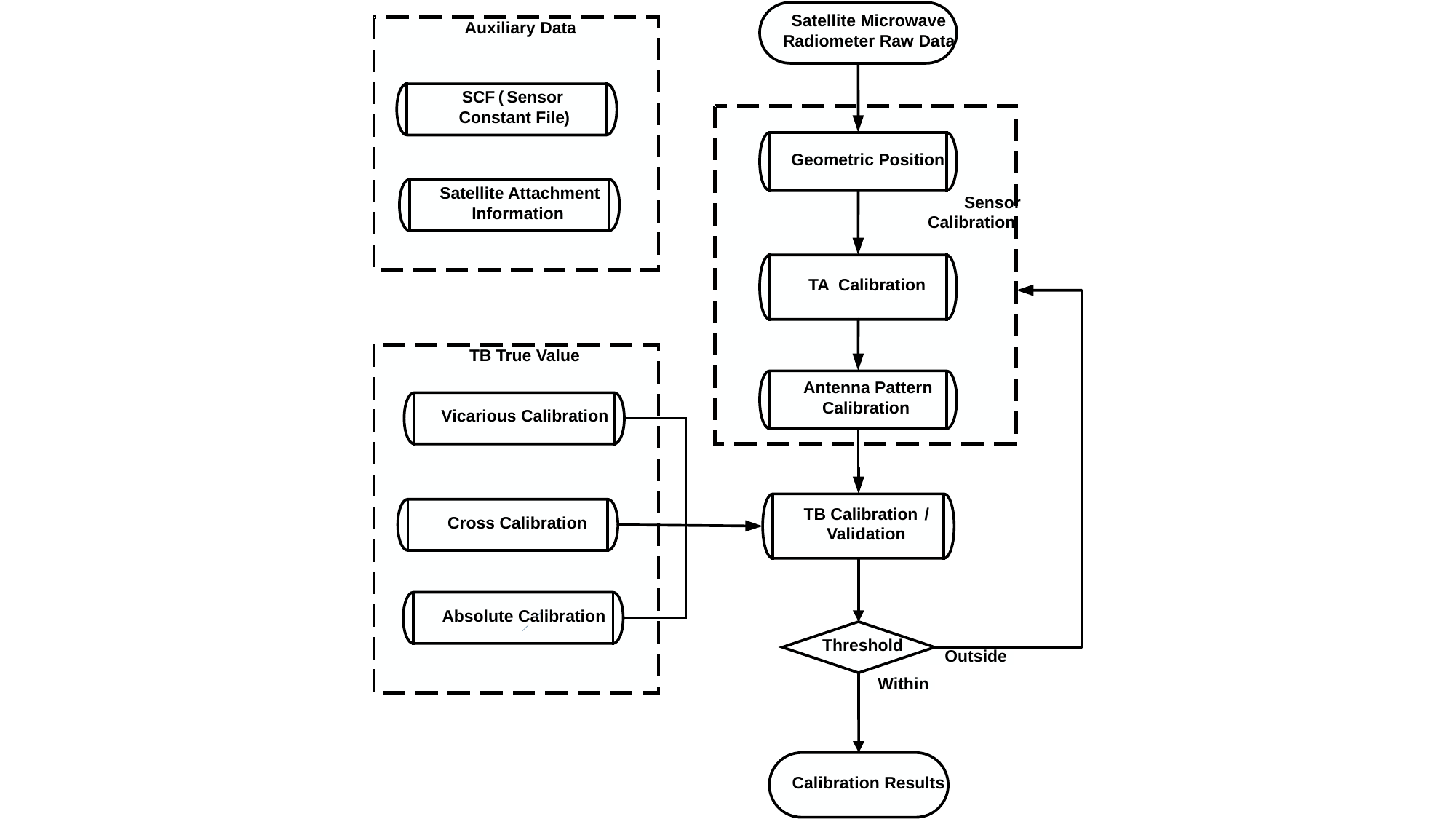

Satellite Microwave

Auxiliary Data
Radiometer Raw Data

SCF
(
Sensor

Constant File
)

Geometric Position

Satellite Attachment

Sensor
Information
Calibration

TA  Calibration

TB True Value

Antenna Pattern

Calibration
Vicarious Calibration

TB Calibration
/
Cross Calibration

Validation

Absolute Calibration

Threshold
Outside

Within

Calibration Results